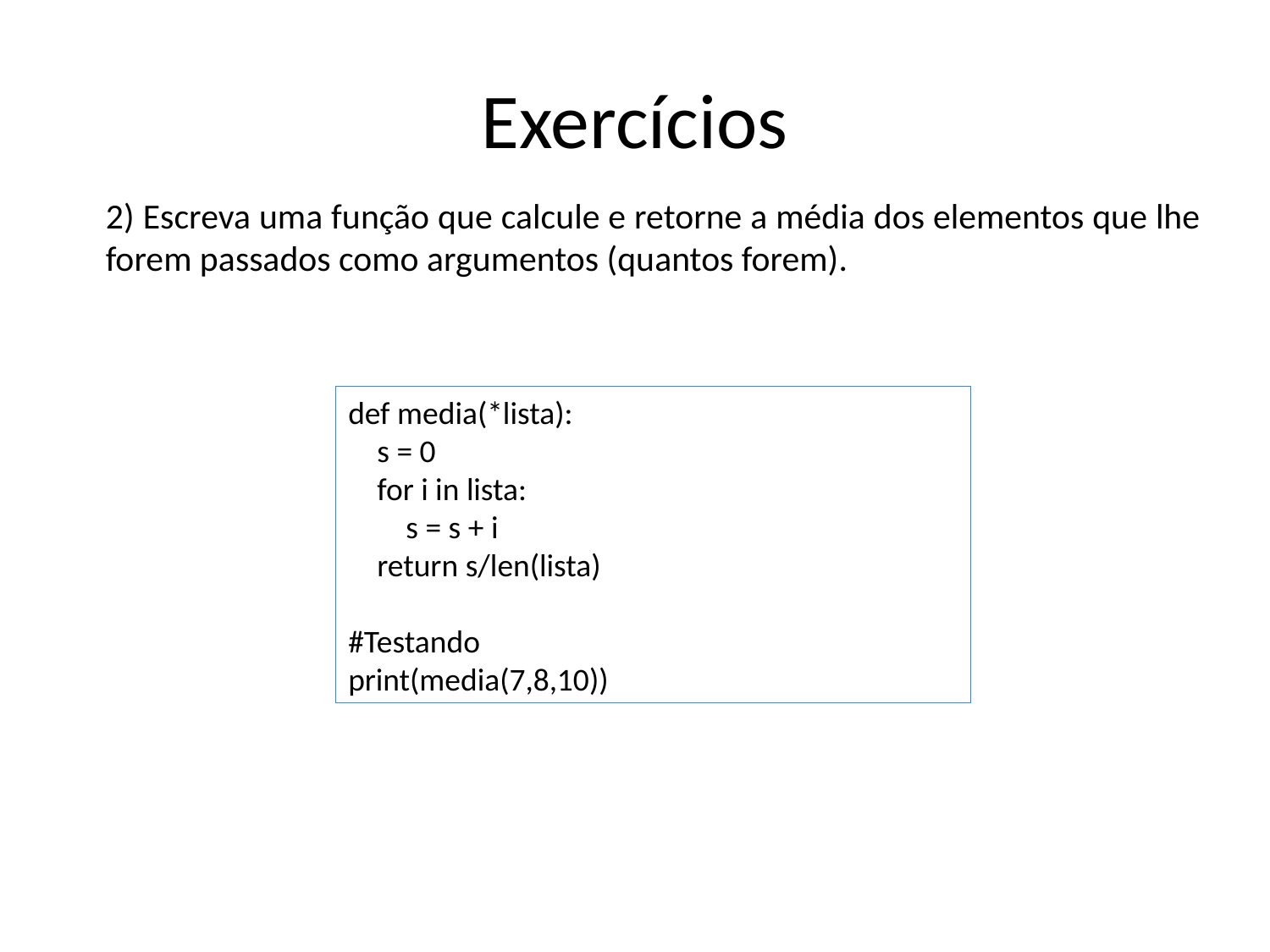

# Exercícios
2) Escreva uma função que calcule e retorne a média dos elementos que lhe forem passados como argumentos (quantos forem).
def media(*lista):
    s = 0
    for i in lista:
        s = s + i
    return s/len(lista)

#Testando
print(media(7,8,10))